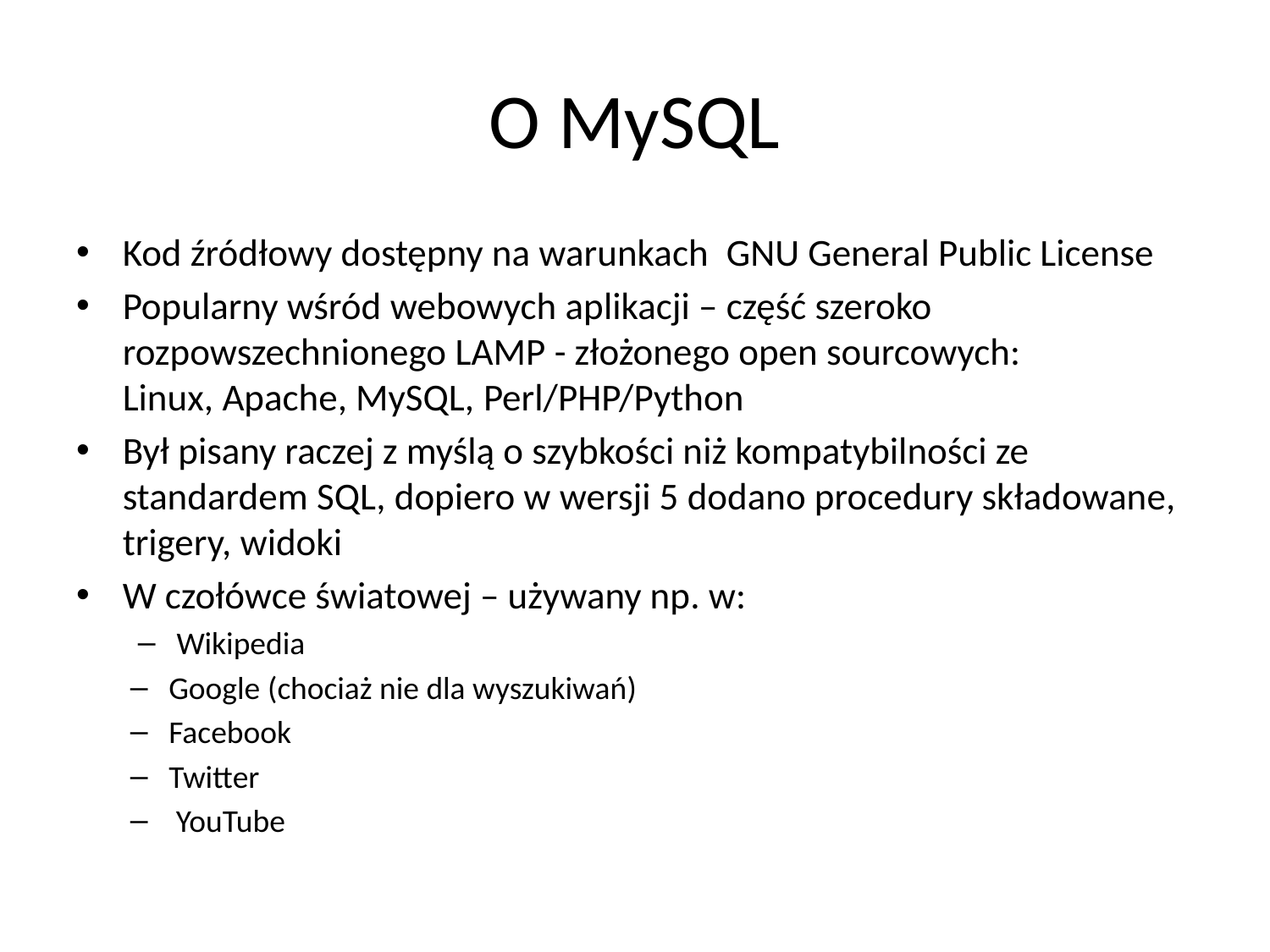

# O MySQL
Kod źródłowy dostępny na warunkach  GNU General Public License
Popularny wśród webowych aplikacji – część szeroko rozpowszechnionego LAMP - złożonego open sourcowych: Linux, Apache, MySQL, Perl/PHP/Python
Był pisany raczej z myślą o szybkości niż kompatybilności ze standardem SQL, dopiero w wersji 5 dodano procedury składowane, trigery, widoki
W czołówce światowej – używany np. w:
Wikipedia
Google (chociaż nie dla wyszukiwań)
Facebook
Twitter
 YouTube